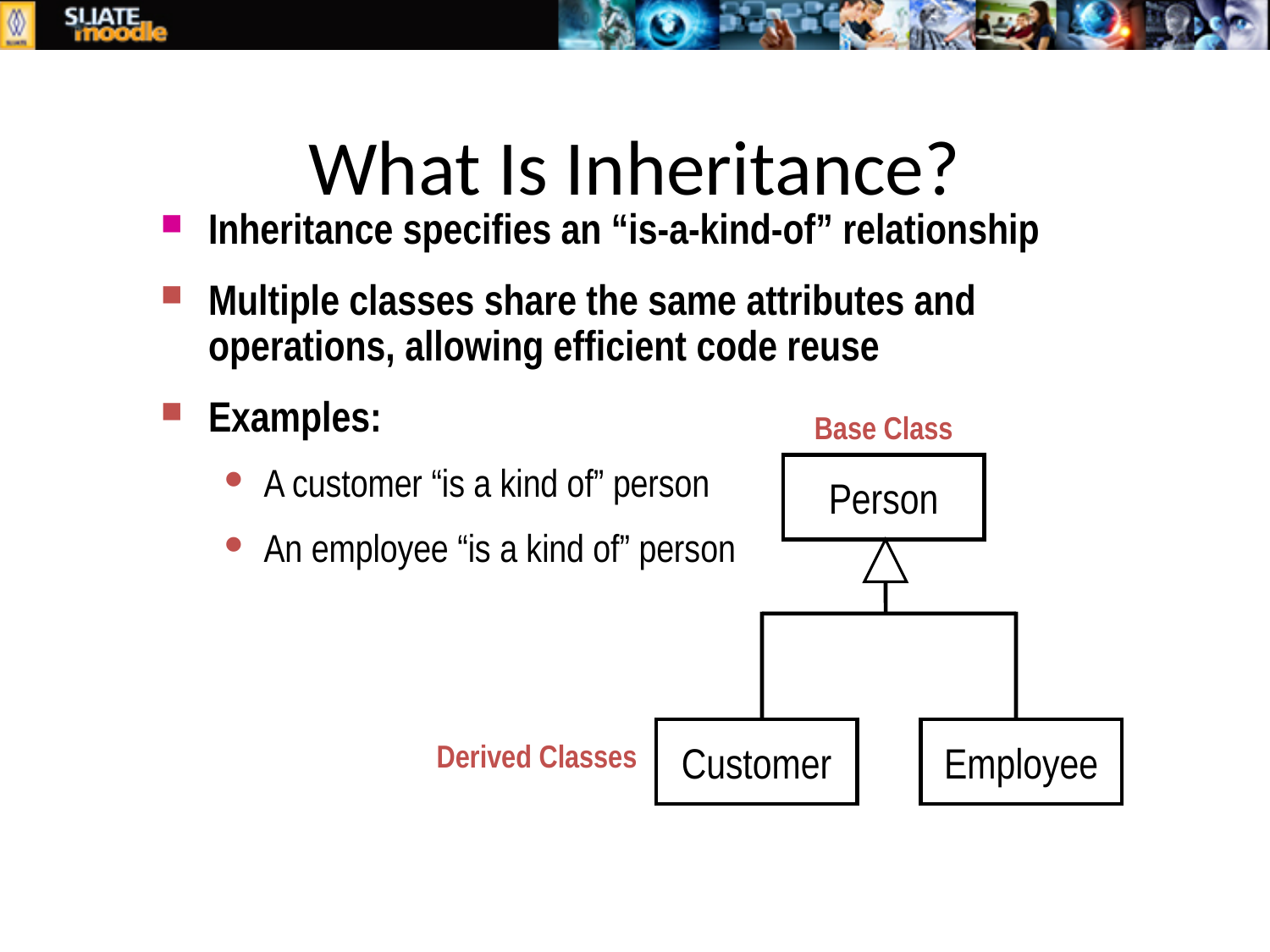

# What Is Inheritance?
Inheritance specifies an “is-a-kind-of” relationship
Multiple classes share the same attributes and operations, allowing efficient code reuse
Examples:
A customer “is a kind of” person
An employee “is a kind of” person

Base Class
Person

Customer
Employee
Derived Classes